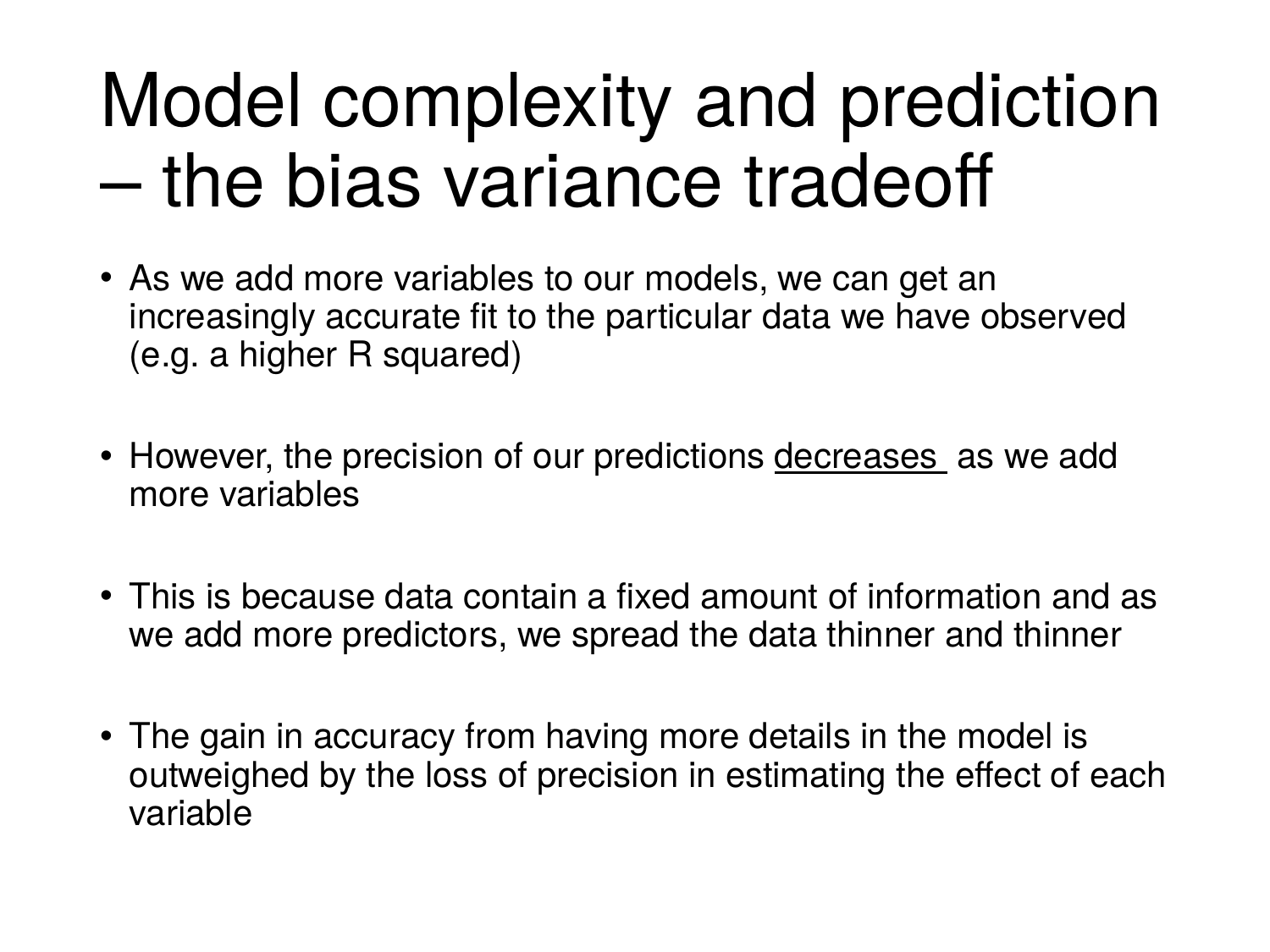

# Model complexity and prediction – the bias variance tradeoff
As we add more variables to our models, we can get an increasingly accurate fit to the particular data we have observed (e.g. a higher R squared)

However, the precision of our predictions decreases  as we add more variables

This is because data contain a fixed amount of information and as we add more predictors, we spread the data thinner and thinner

The gain in accuracy from having more details in the model is outweighed by the loss of precision in estimating the effect of each variable